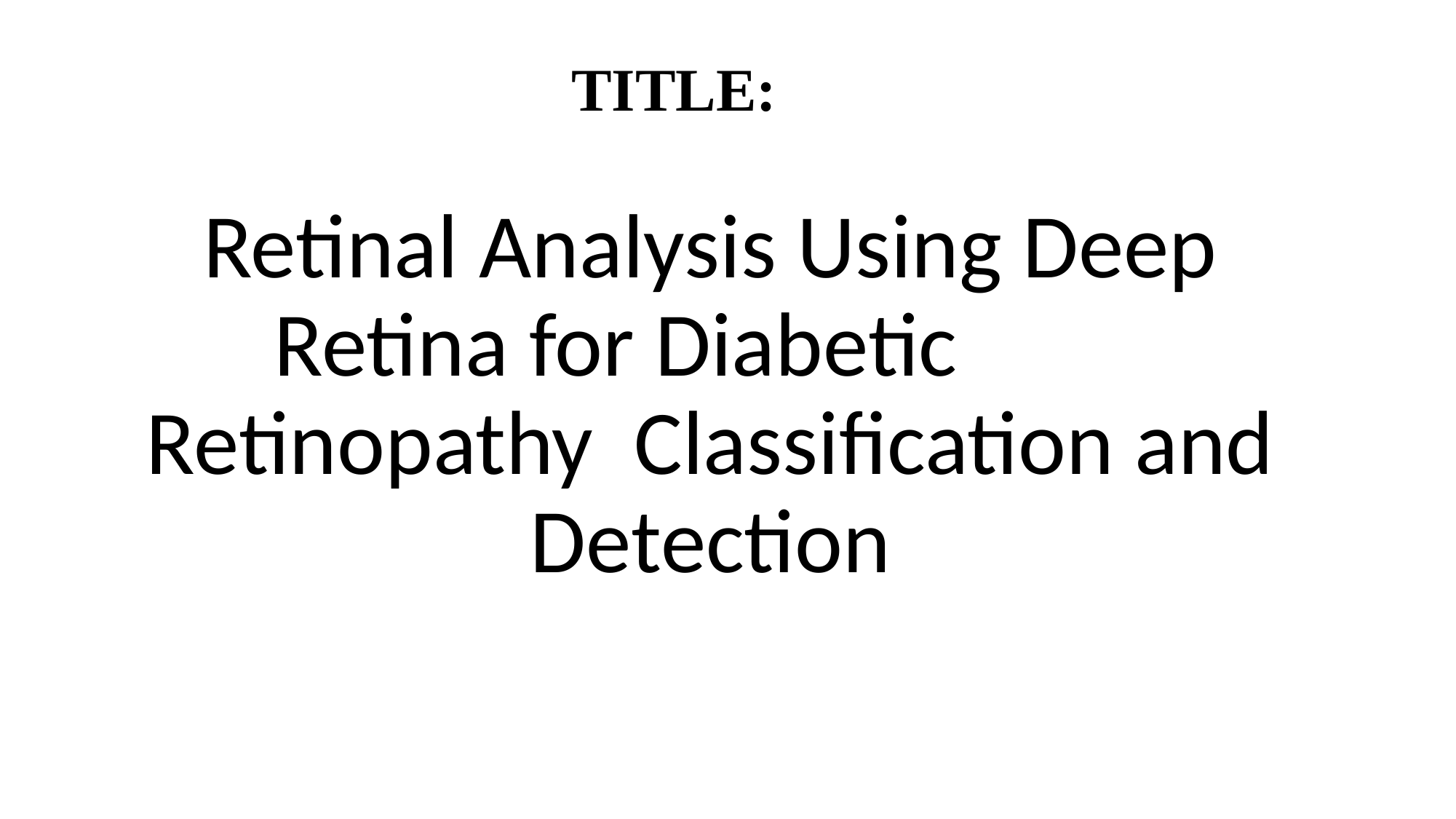

TITLE:
# Retinal Analysis Using Deep Retina for Diabetic      	Retinopathy  Classification and Detection